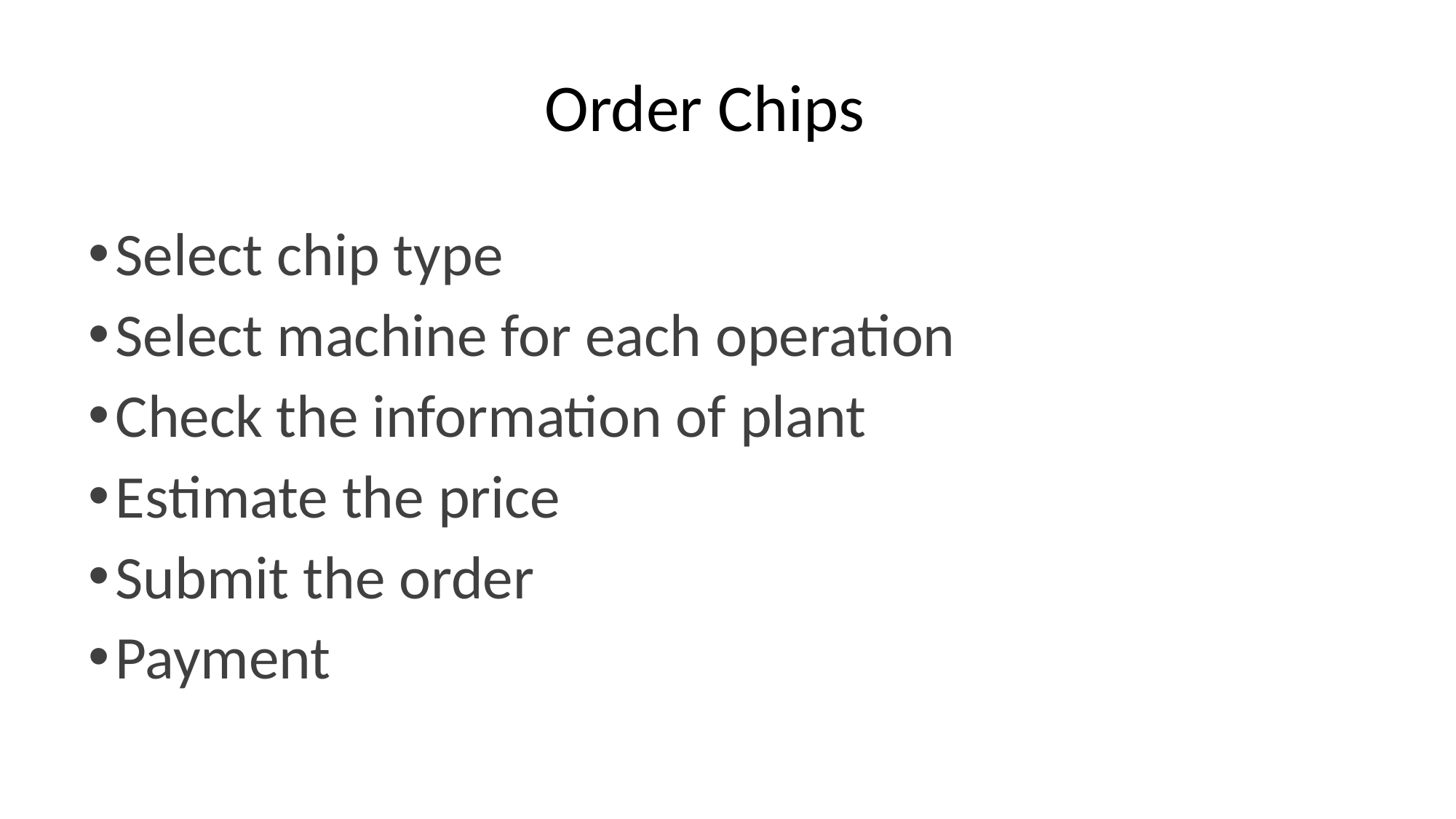

# Order Chips
Select chip type
Select machine for each operation
Check the information of plant
Estimate the price
Submit the order
Payment